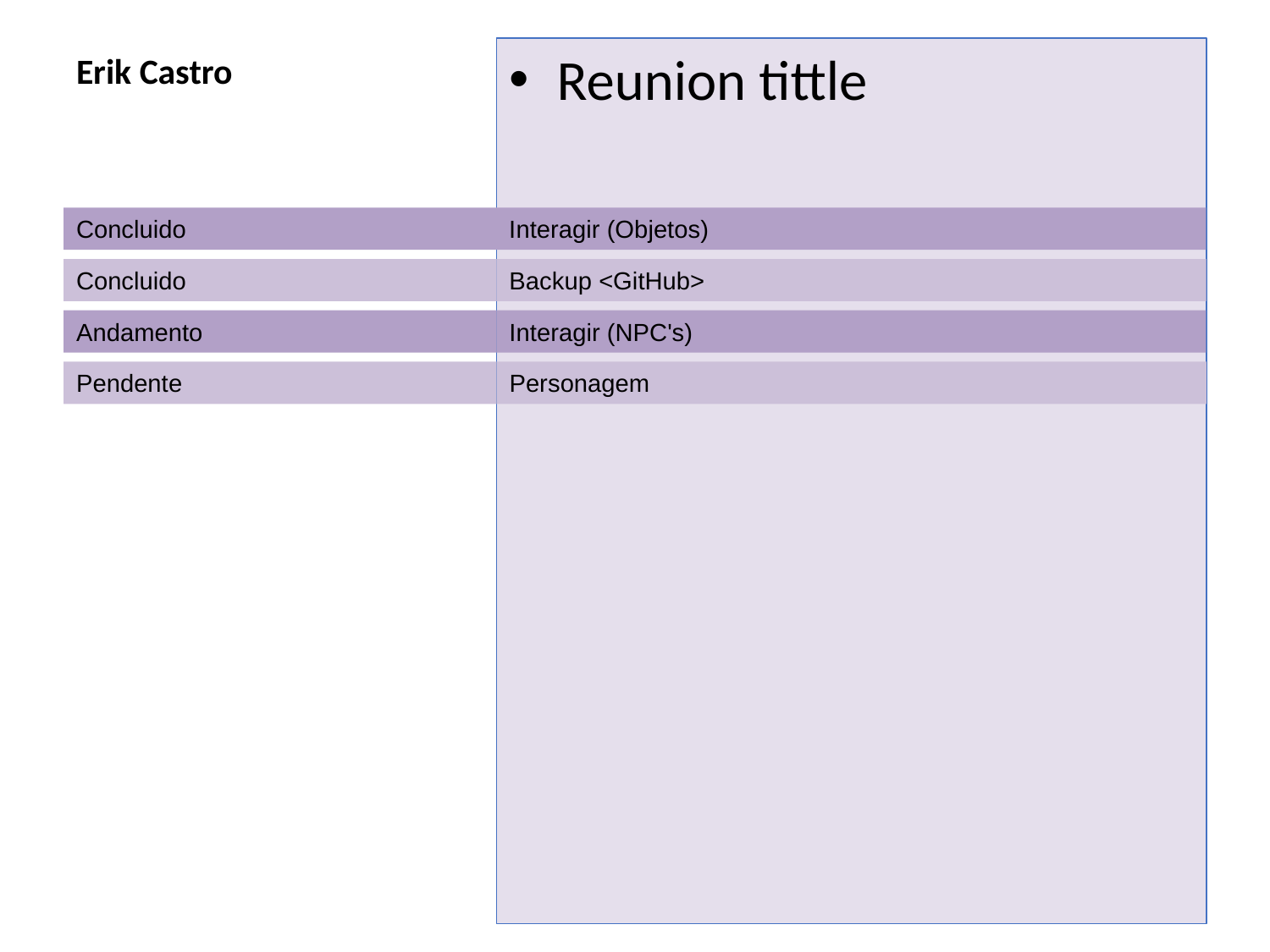

# Erik Castro
Reunion tittle
Interagir (Objetos)
Concluido
Concluido
Backup <GitHub>
Interagir (NPC's)
Andamento
Pendente
Personagem